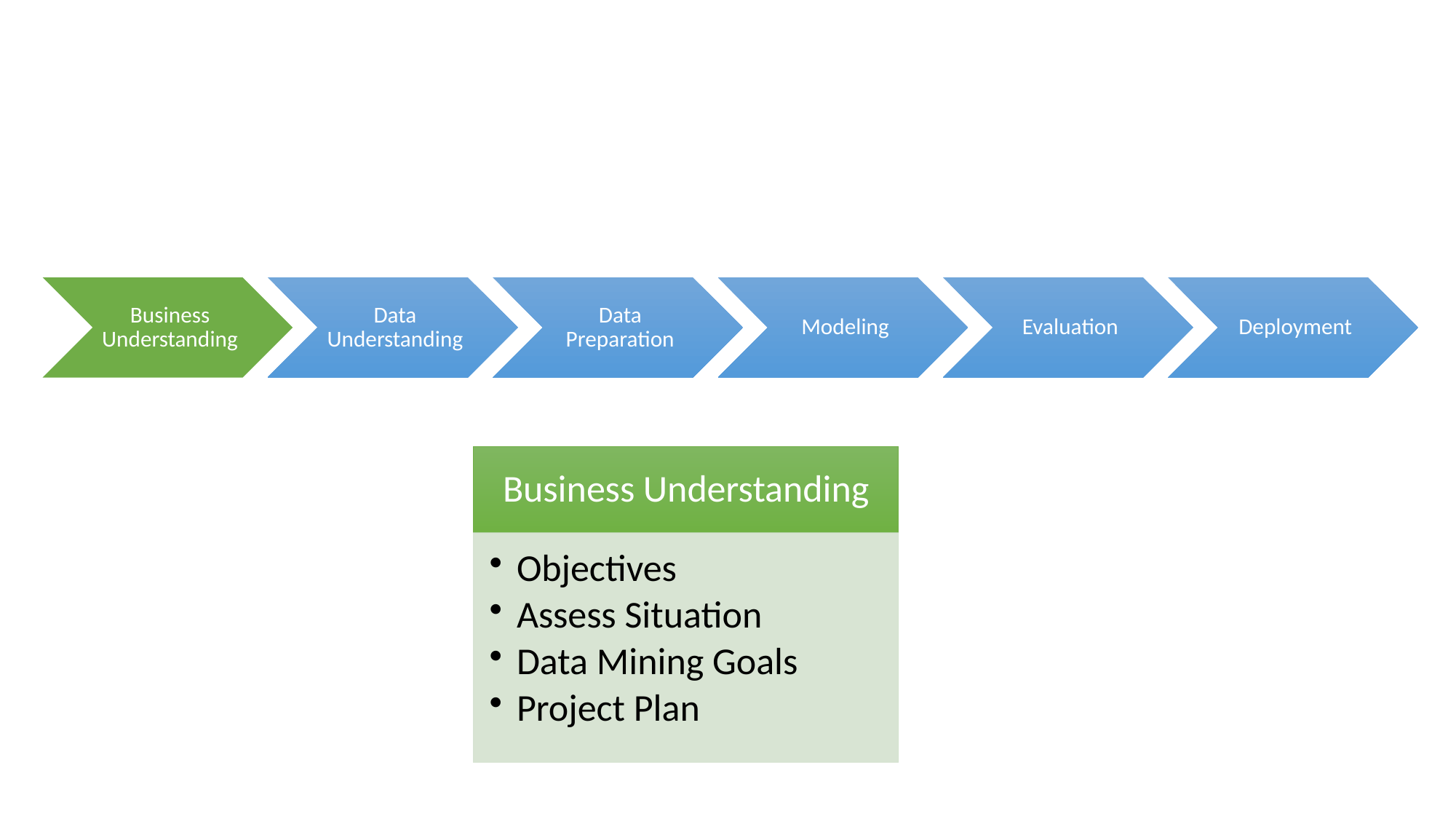

Business Understanding
Data Understanding
Data Preparation
Modeling
Evaluation
Deployment
Business Understanding
Objectives
Assess Situation
Data Mining Goals
Project Plan